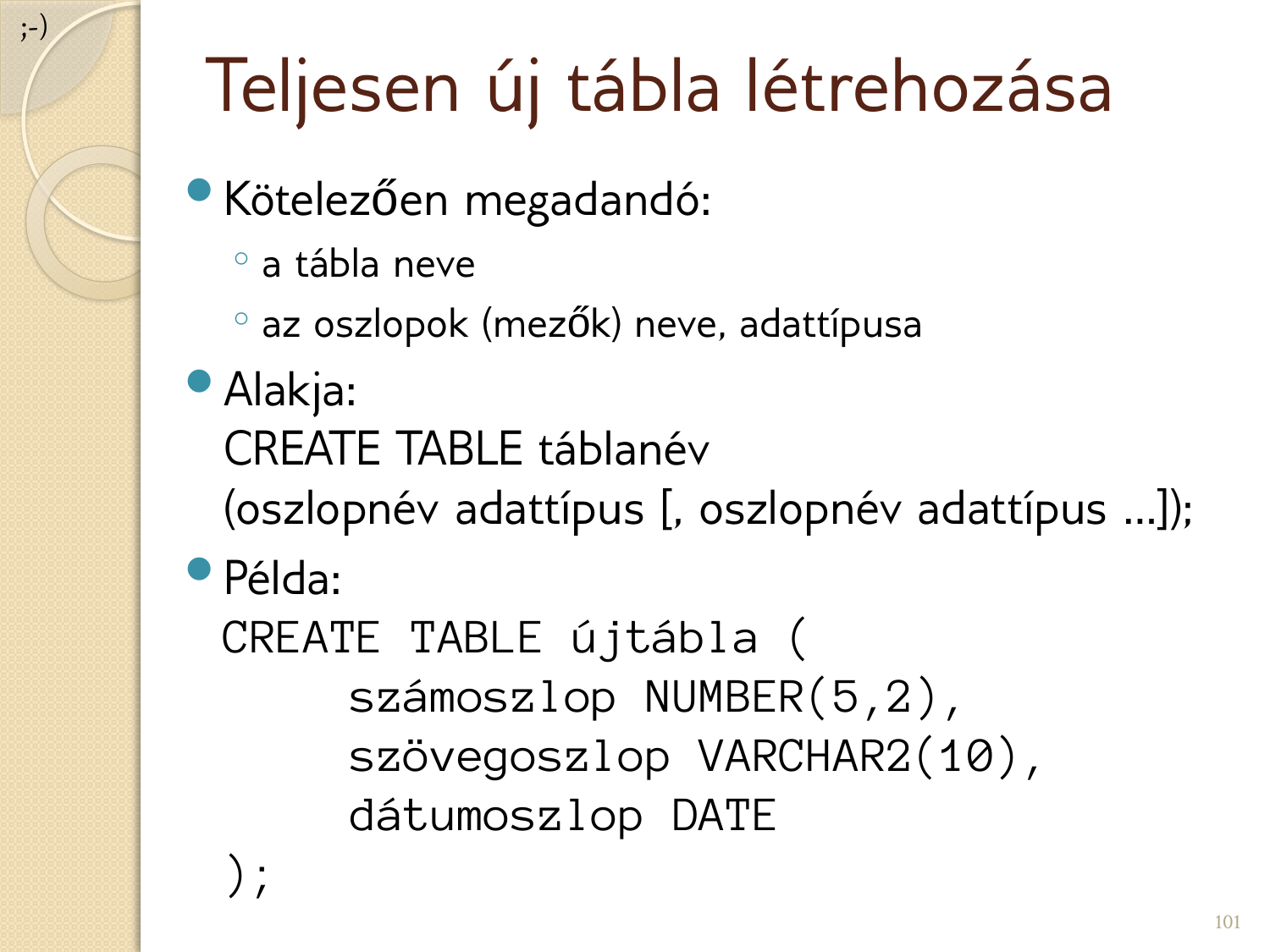

;-)
# Teljesen új tábla létrehozása
Kötelezően megadandó:
a tábla neve
az oszlopok (mezők) neve, adattípusa
Alakja:
CREATE TABLE táblanév
(oszlopnév adattípus [, oszlopnév adattípus …]);
Példa:
CREATE TABLE újtábla (
	számoszlop NUMBER(5,2),
	szövegoszlop VARCHAR2(10),
	dátumoszlop DATE
);

101